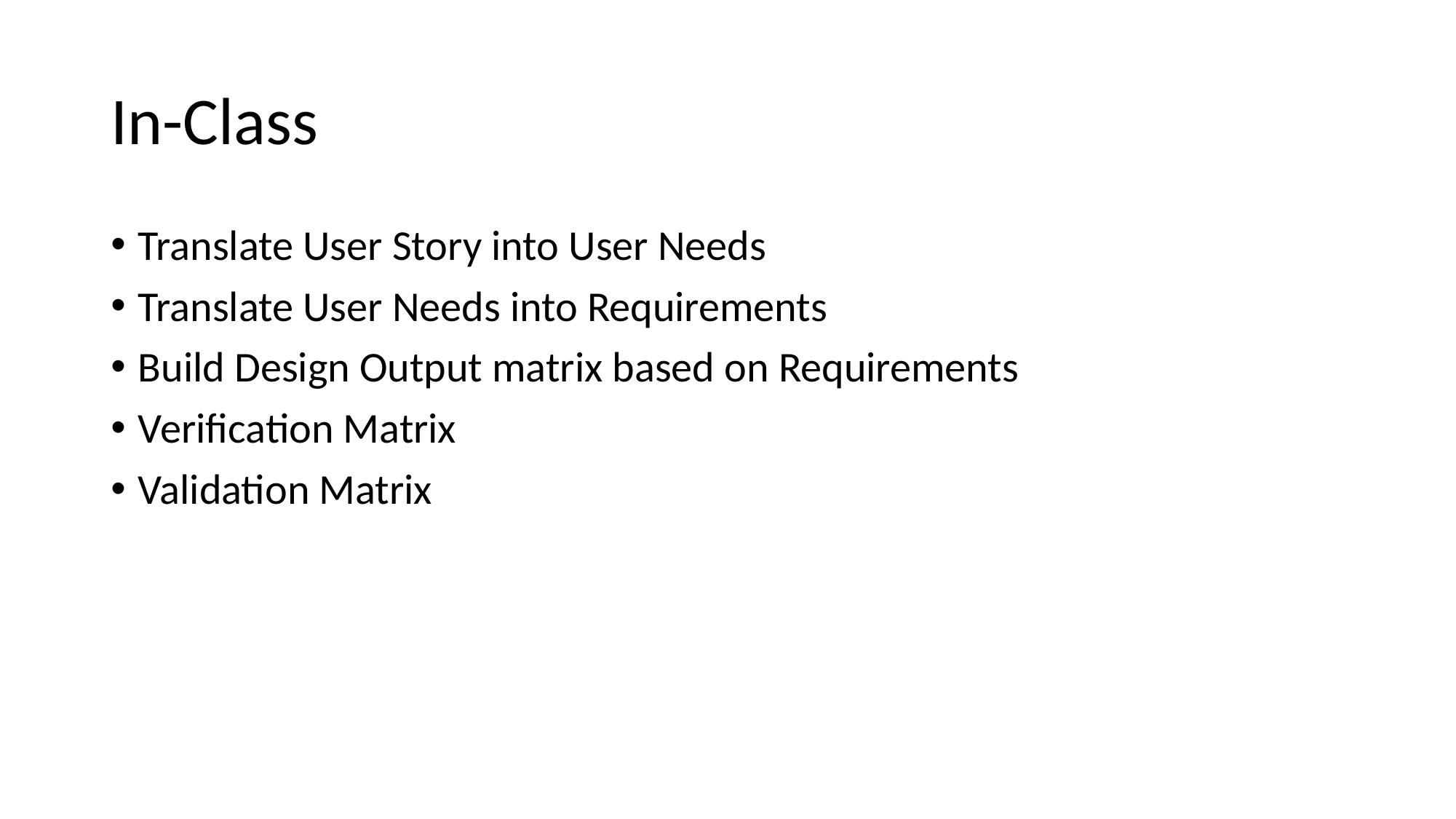

# In-Class
Translate User Story into User Needs
Translate User Needs into Requirements
Build Design Output matrix based on Requirements
Verification Matrix
Validation Matrix